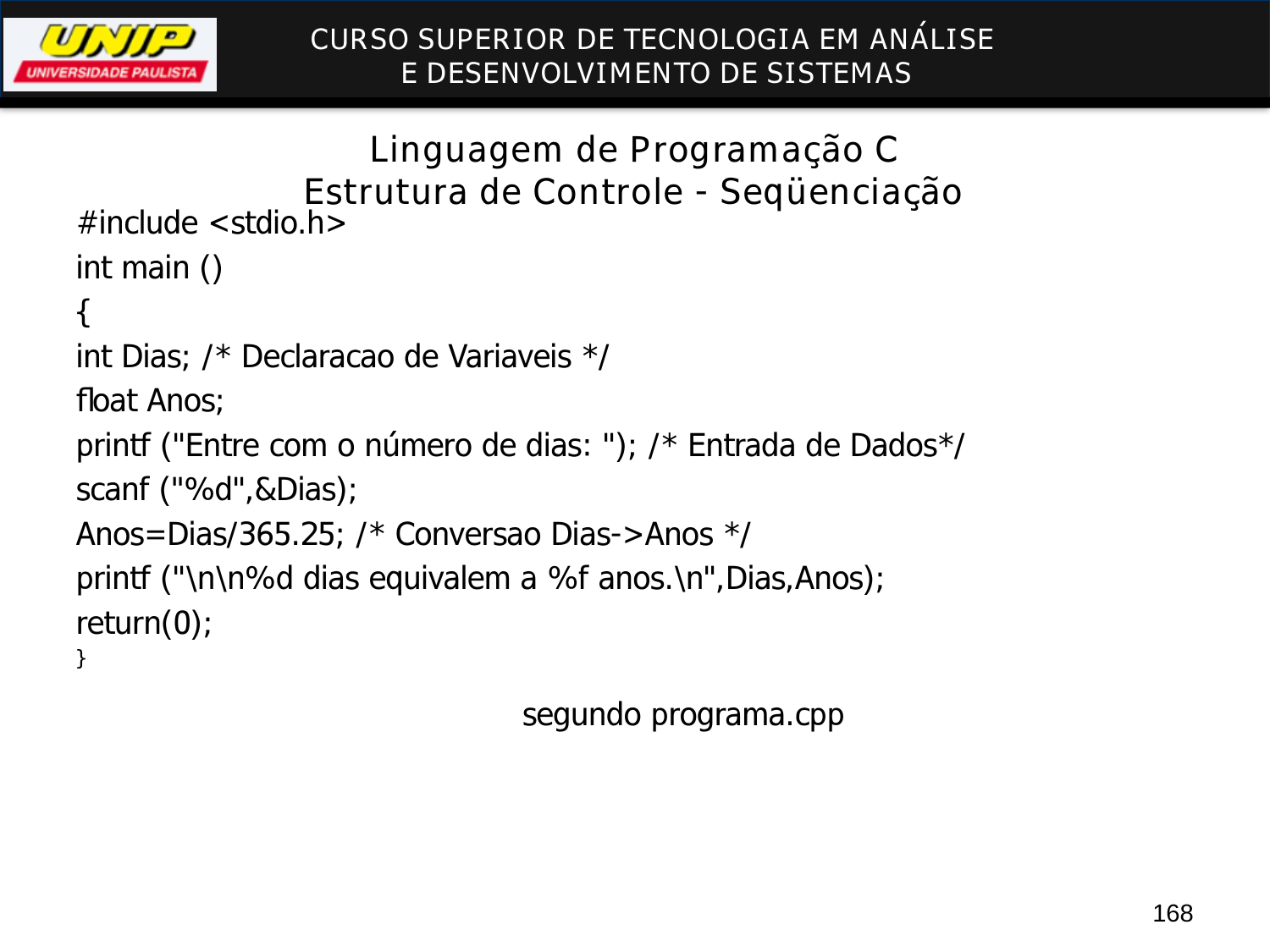

# Linguagem de Programação C Estrutura de Controle - Seqüenciação
#include <stdio.h>
int main ()
{
int Dias; /* Declaracao de Variaveis */
float Anos;
printf ("Entre com o número de dias: "); /* Entrada de Dados*/
scanf ("%d",&Dias);
Anos=Dias/365.25; /* Conversao Dias->Anos */
printf ("\n\n%d dias equivalem a %f anos.\n",Dias,Anos);
return(0);
}

segundo programa.cpp
168